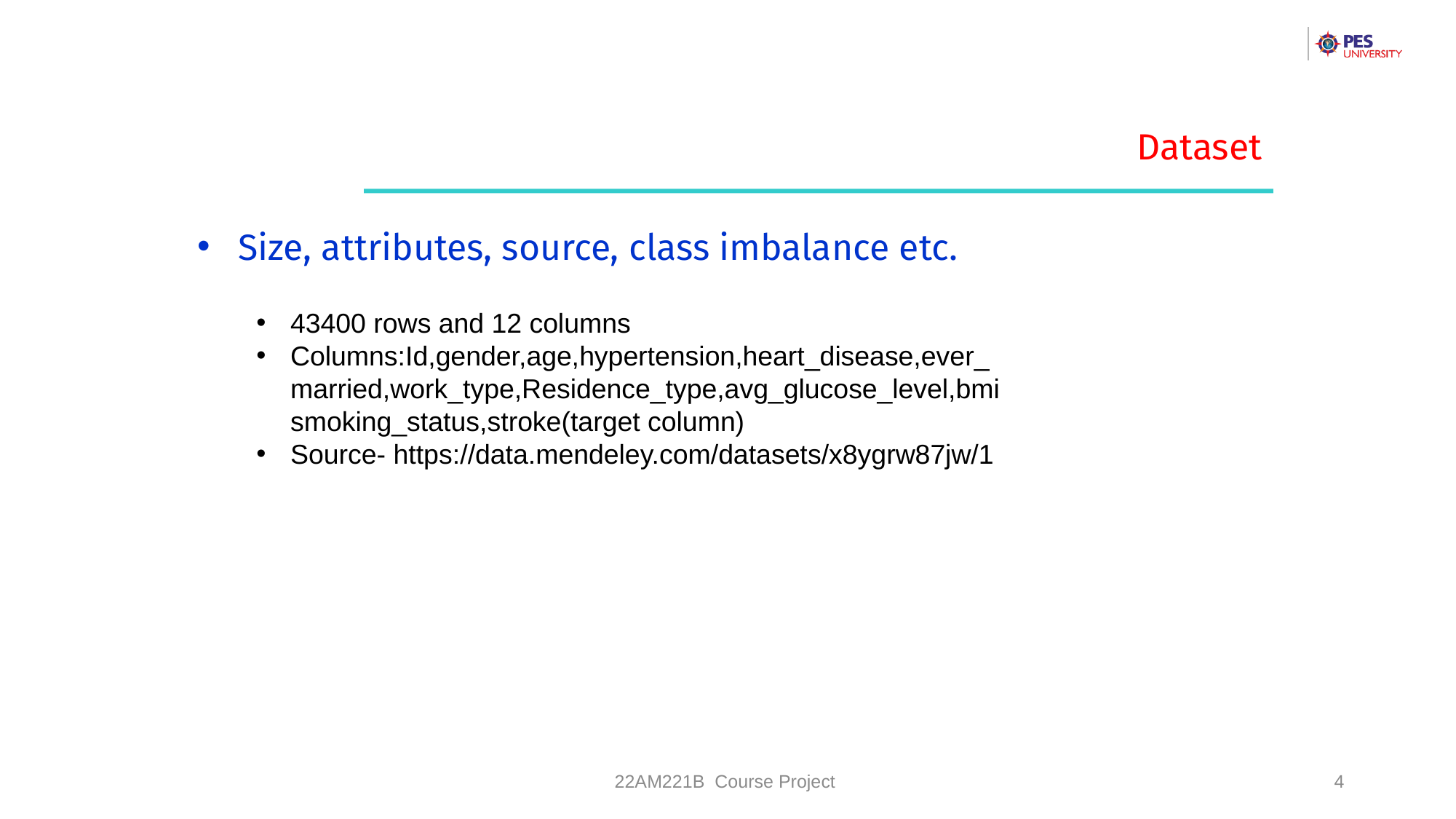

Dataset

Size, attributes, source, class imbalance etc.

43400 rows and 12 columns
Columns:Id,gender,age,hypertension,heart_disease,ever_married,work_type,Residence_type,avg_glucose_level,bmismoking_status,stroke(target column)
Source- https://data.mendeley.com/datasets/x8ygrw87jw/1

22AM221B  Course Project
4